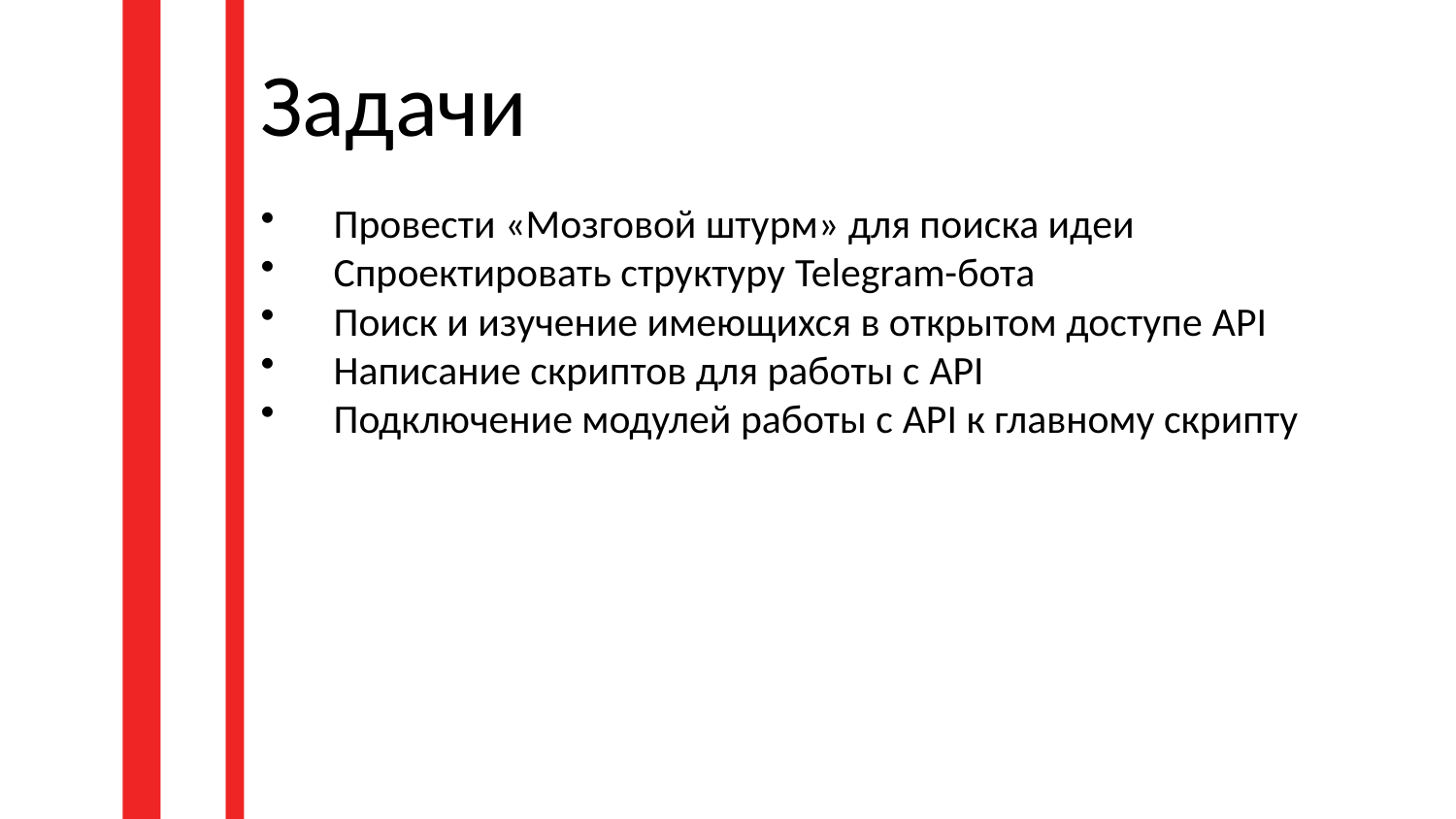

Задачи
Провести «Мозговой штурм» для поиска идеи
Спроектировать структуру Telegram-бота
Поиск и изучение имеющихся в открытом доступе API
Написание скриптов для работы с API
Подключение модулей работы с API к главному скрипту